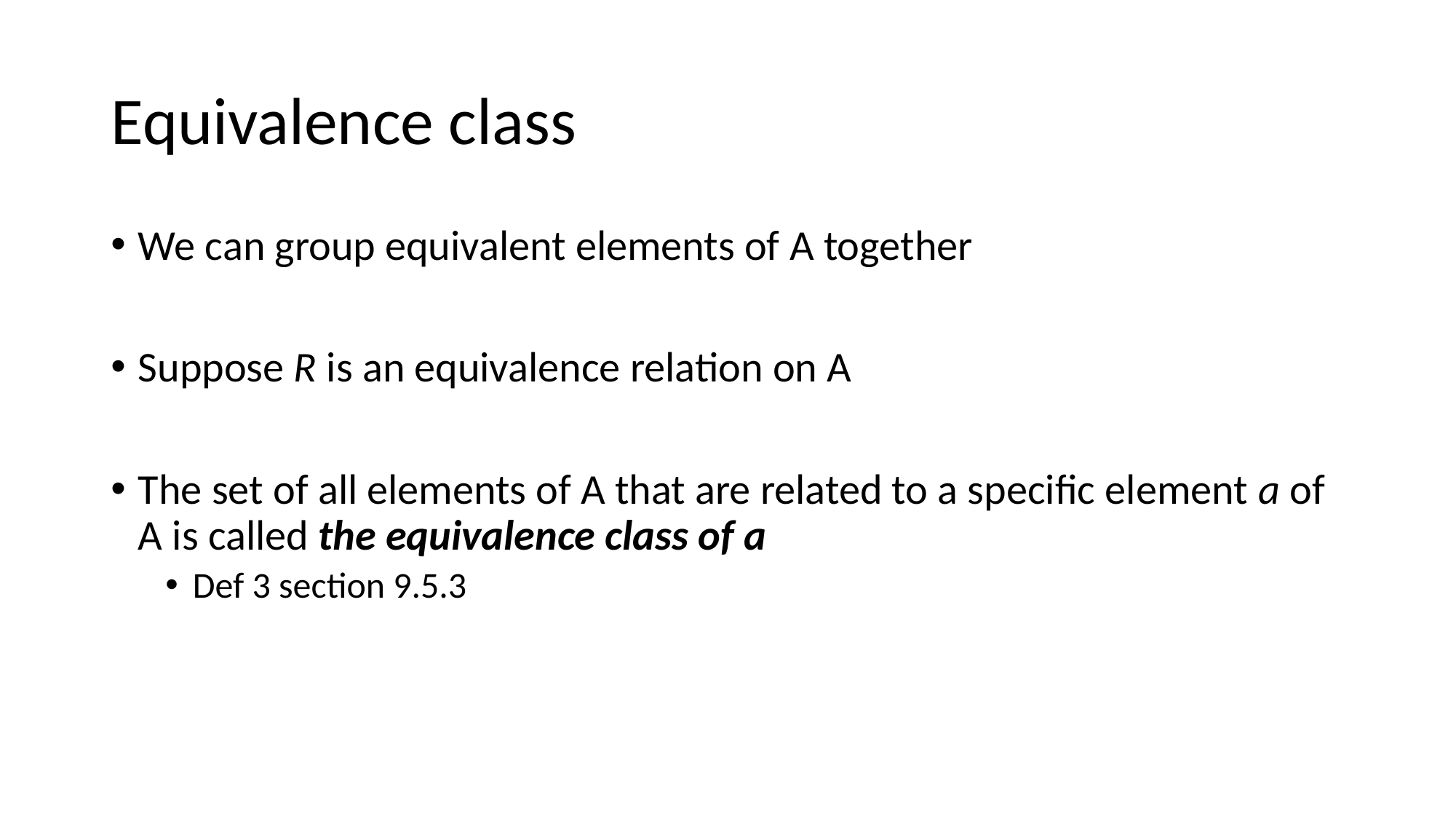

# Equivalence class
We can group equivalent elements of A together

Suppose R is an equivalence relation on A

The set of all elements of A that are related to a specific element a of A is called the equivalence class of a
Def 3 section 9.5.3